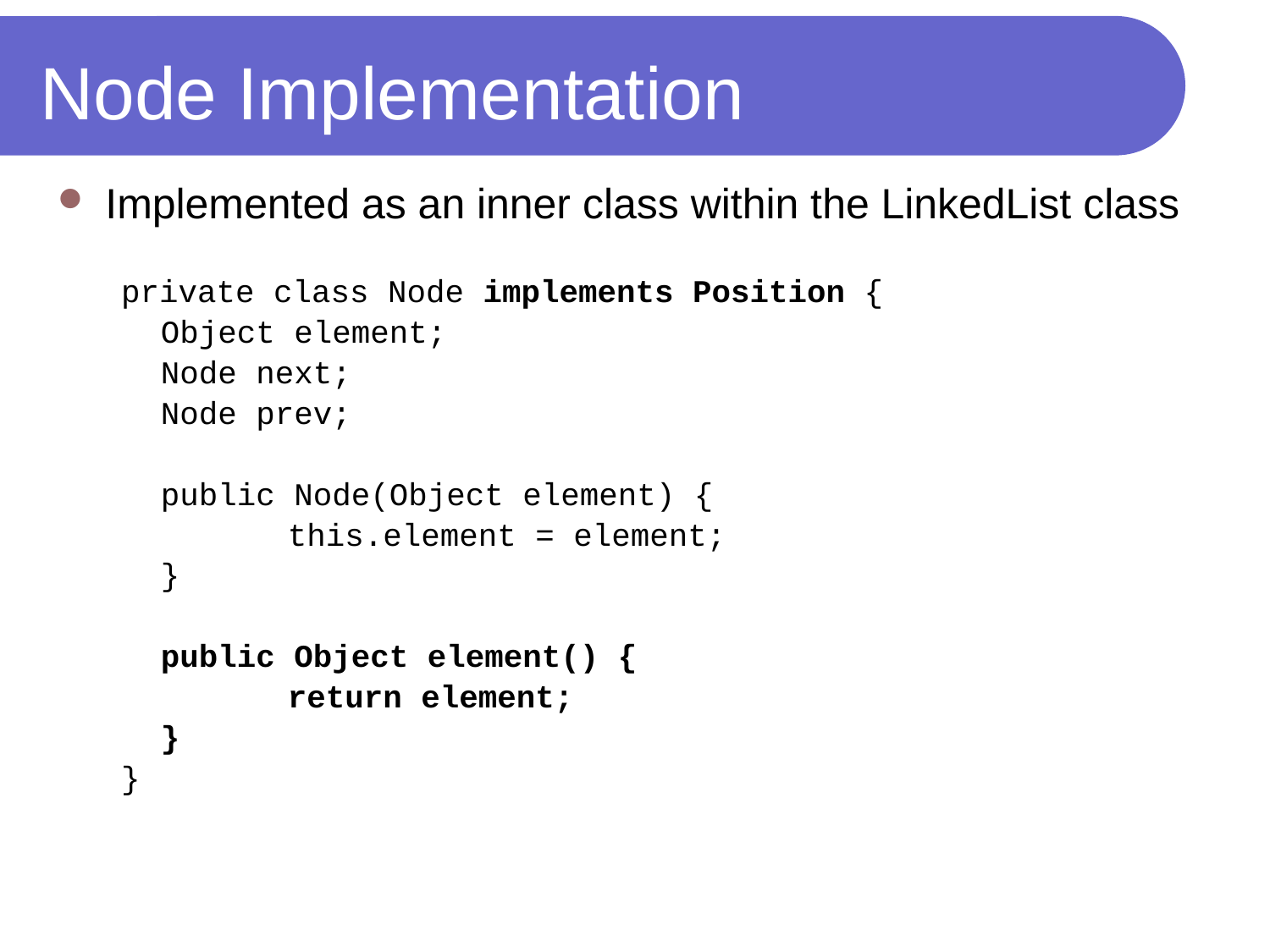

# Node Implementation
Implemented as an inner class within the LinkedList class

private class Node implements Position {
	Object element;
	Node next;
	Node prev;

	public Node(Object element) {
		this.element = element;
	}

	public Object element() {
		return element;
	}
}